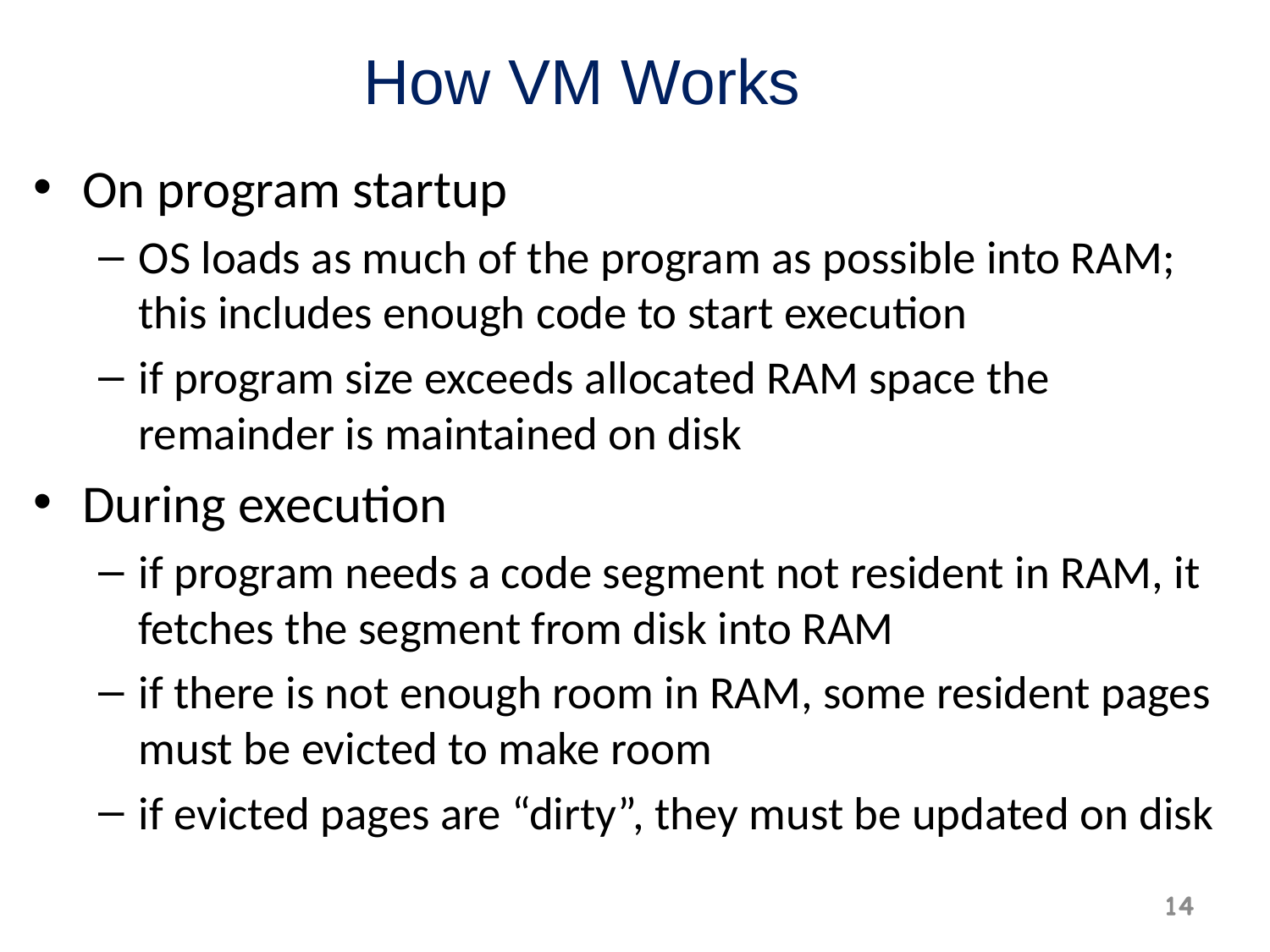

# How VM Works
On program startup
OS loads as much of the program as possible into RAM; this includes enough code to start execution
if program size exceeds allocated RAM space the remainder is maintained on disk
During execution
if program needs a code segment not resident in RAM, it fetches the segment from disk into RAM
if there is not enough room in RAM, some resident pages must be evicted to make room
if evicted pages are “dirty”, they must be updated on disk
14